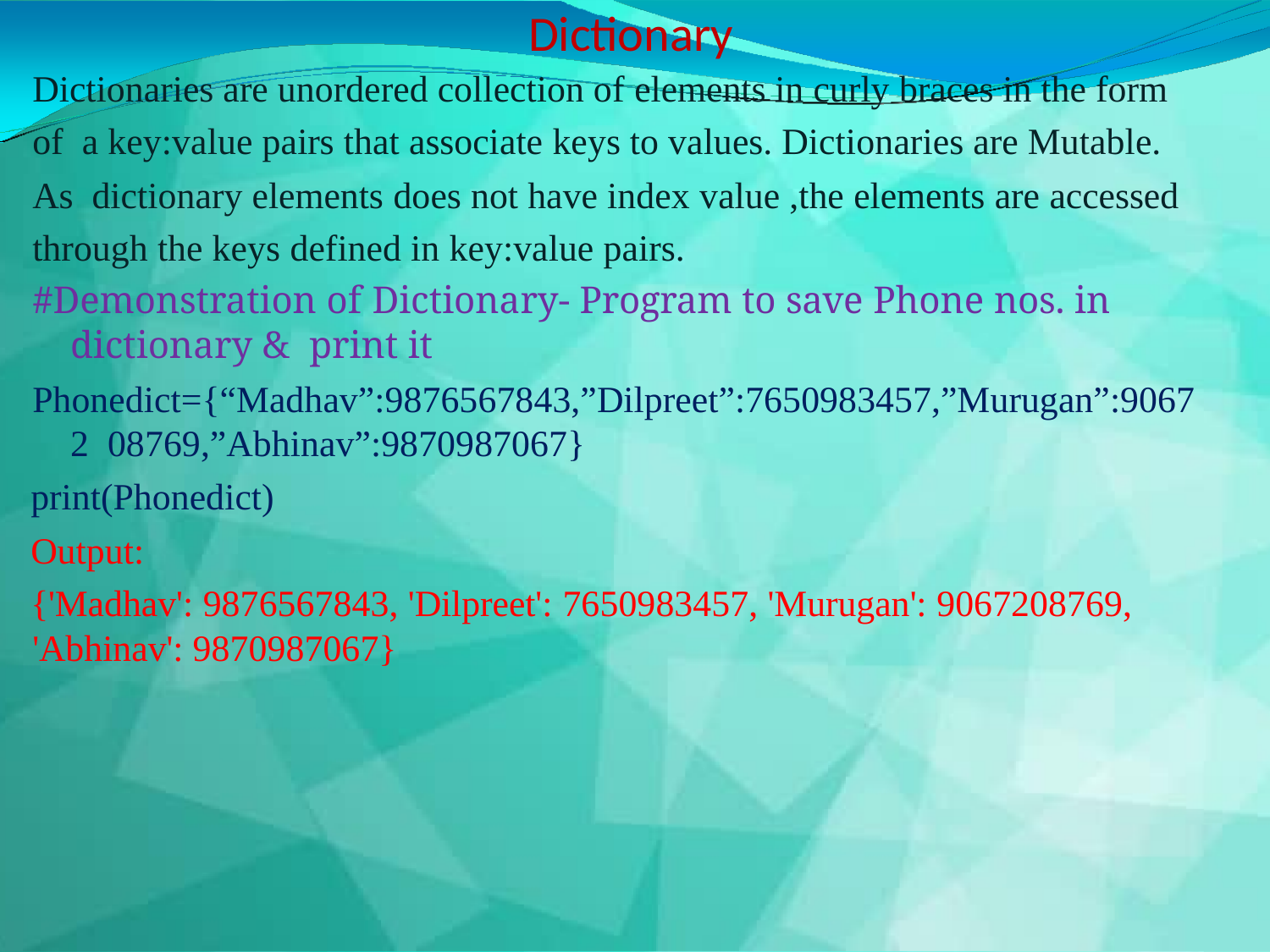

# Dictionary
Dictionaries are unordered collection of elements in curly braces in the form of  a key:value pairs that associate keys to values. Dictionaries are Mutable. As  dictionary elements does not have index value ,the elements are accessed  through the keys defined in key:value pairs.
#Demonstration of Dictionary- Program to save Phone nos. in dictionary &  print it
Phonedict={“Madhav”:9876567843,”Dilpreet”:7650983457,”Murugan”:90672  08769,”Abhinav”:9870987067}
print(Phonedict)
Output:
{'Madhav': 9876567843, 'Dilpreet': 7650983457, 'Murugan': 9067208769,
'Abhinav': 9870987067}